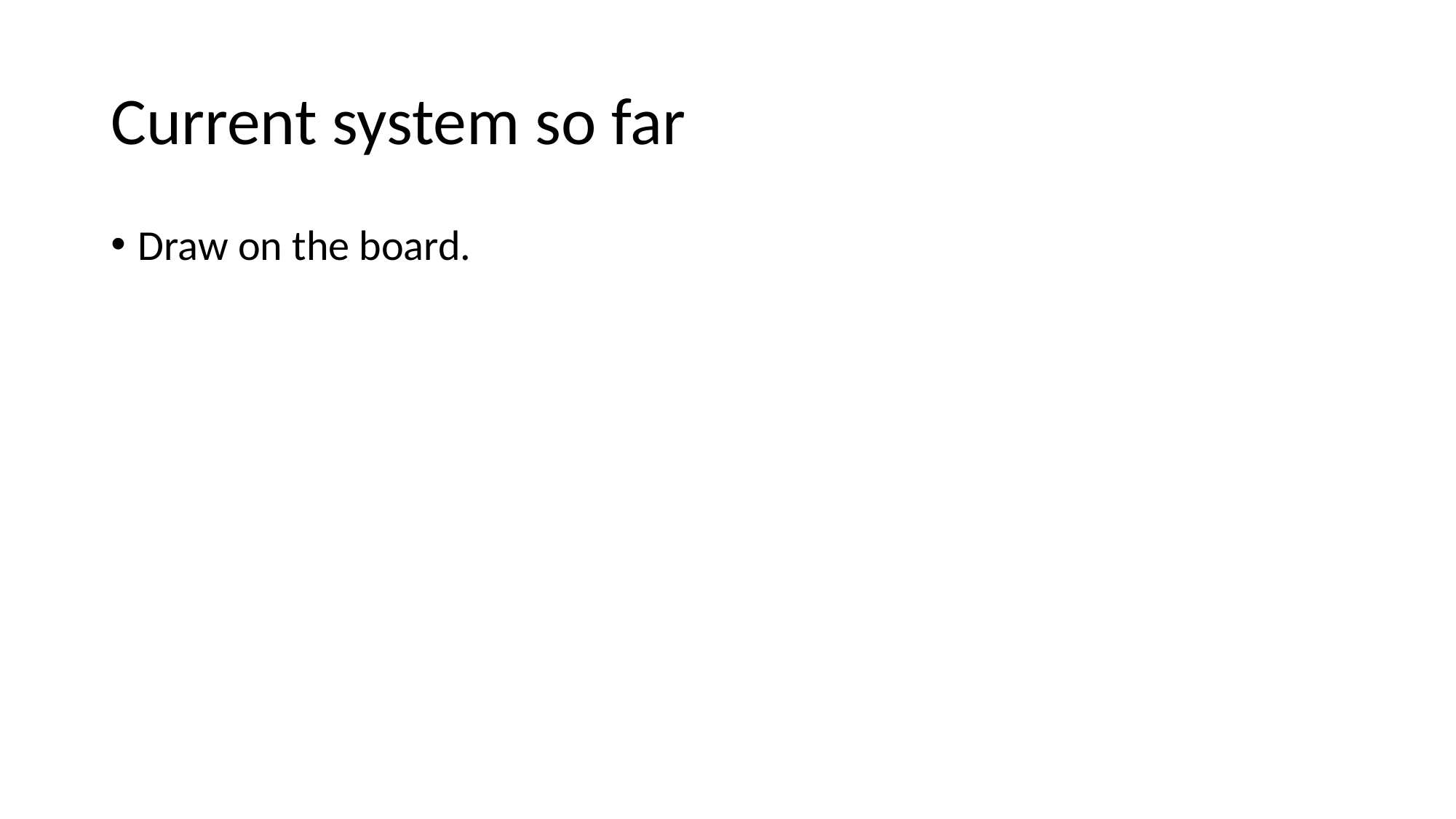

# Current system so far
Draw on the board.